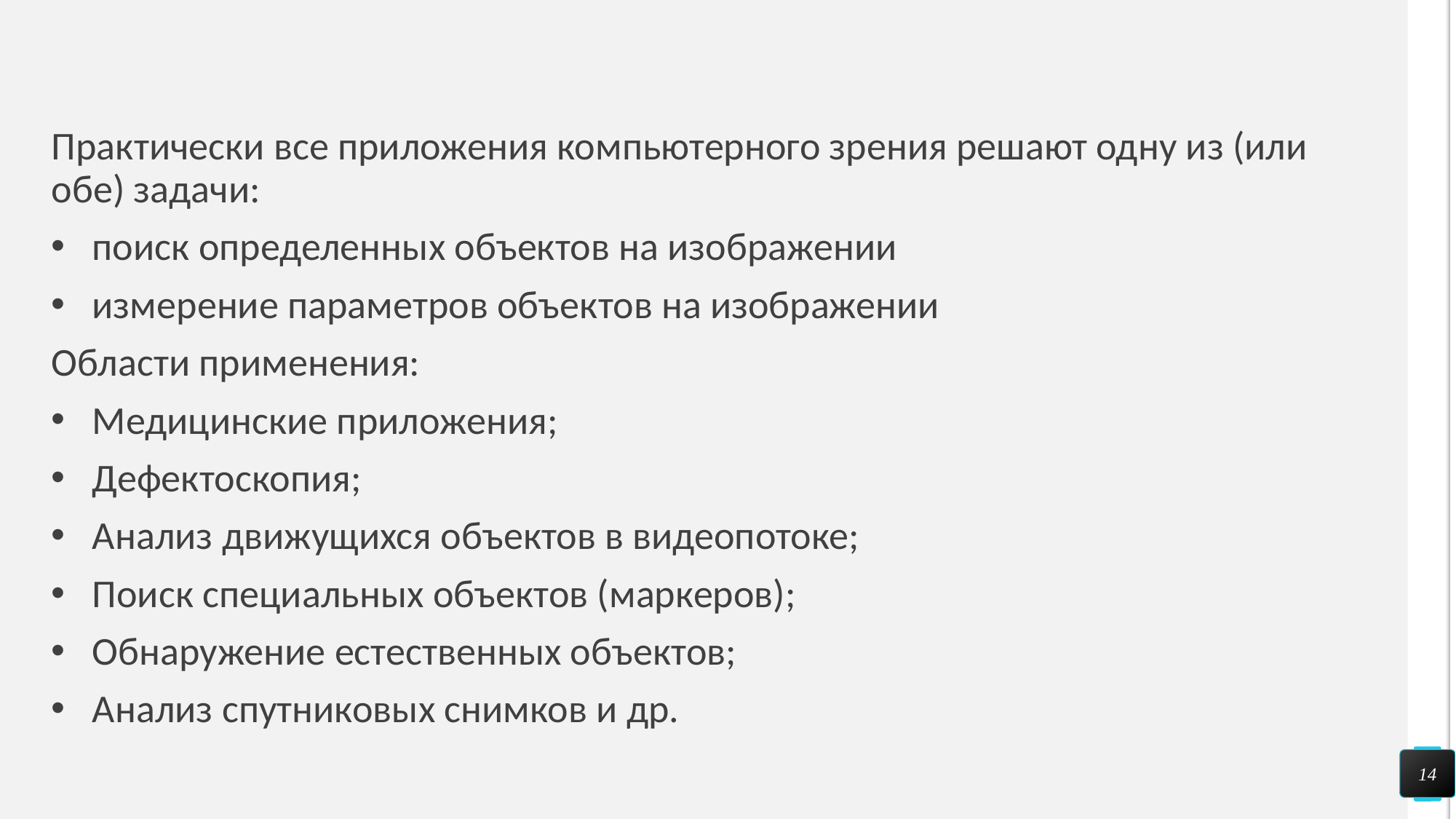

#
Практически все приложения компьютерного зрения решают одну из (или обе) задачи:
 поиск определенных объектов на изображении
 измерение параметров объектов на изображении
Области применения:
 Медицинские приложения;
 Дефектоскопия;
 Анализ движущихся объектов в видеопотоке;
 Поиск специальных объектов (маркеров);
 Обнаружение естественных объектов;
 Анализ спутниковых снимков и др.
14